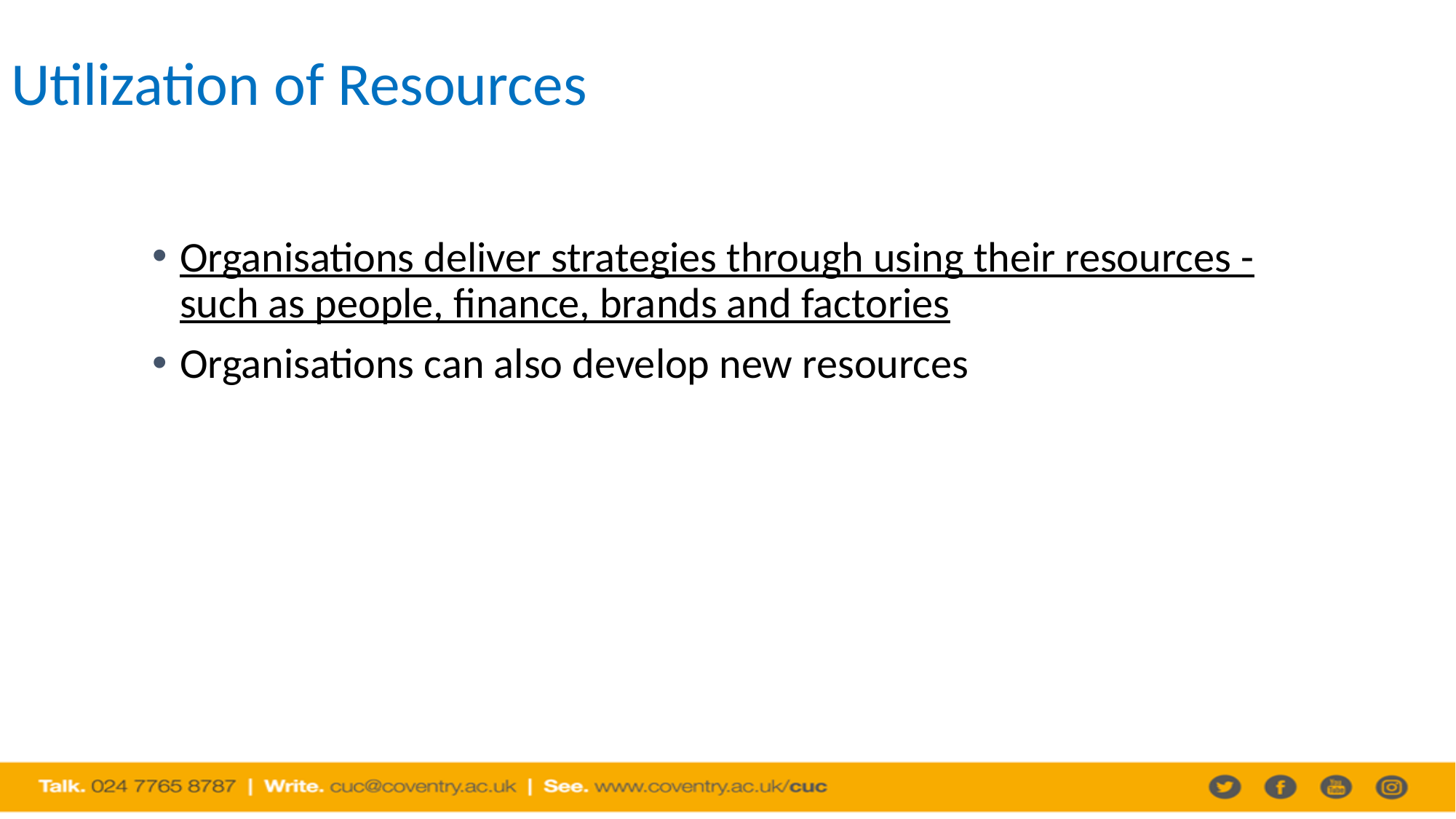

Utilization of Resources
Organisations deliver strategies through using their resources - such as people, finance, brands and factories
Organisations can also develop new resources